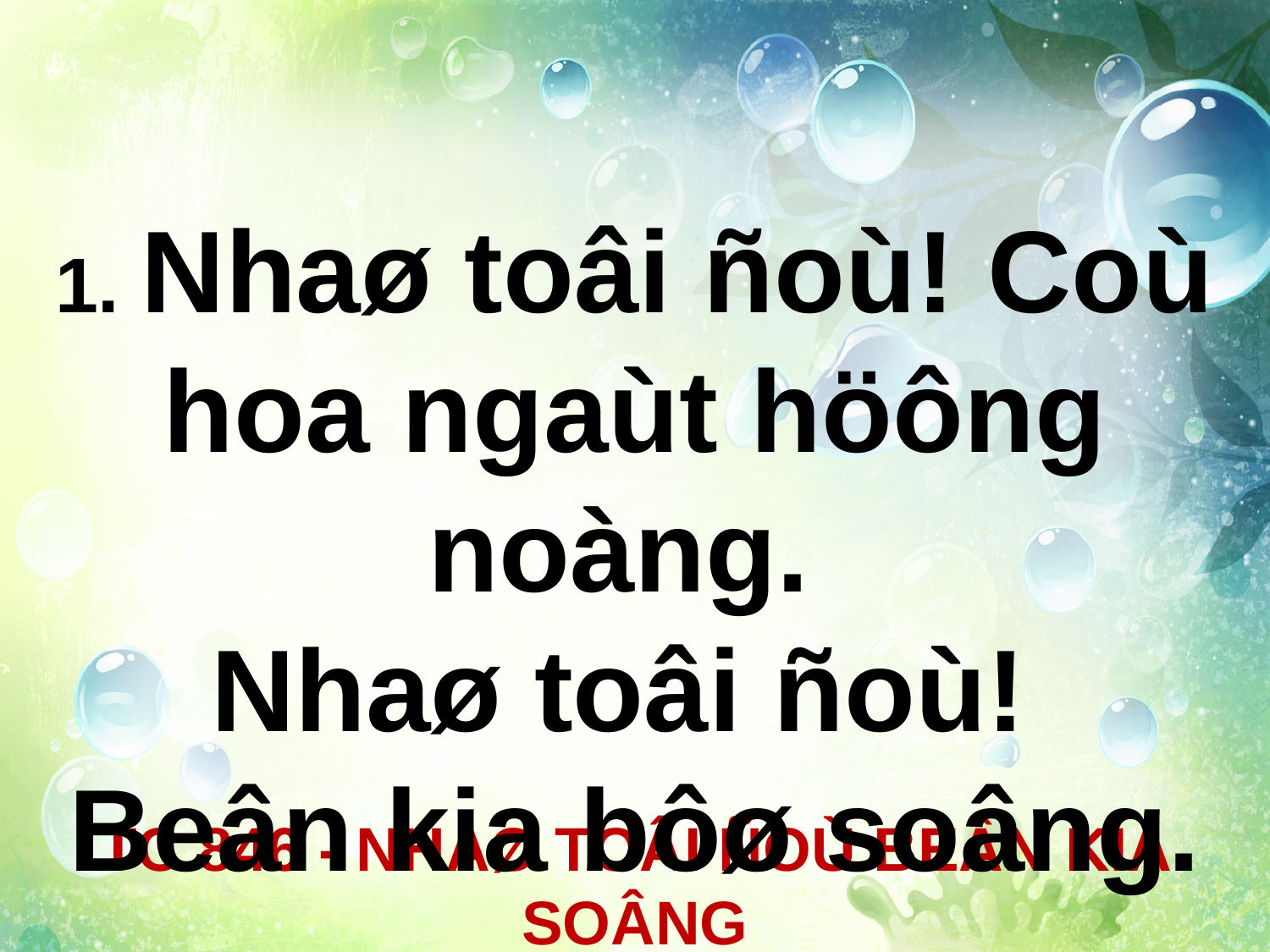

1. Nhaø toâi ñoù! Coù hoa ngaùt höông noàng.
Nhaø toâi ñoù!
Beân kia bôø soâng.
TC 846 - NHAØ TOÂI ÑOÙ BEÂN KIA SOÂNG